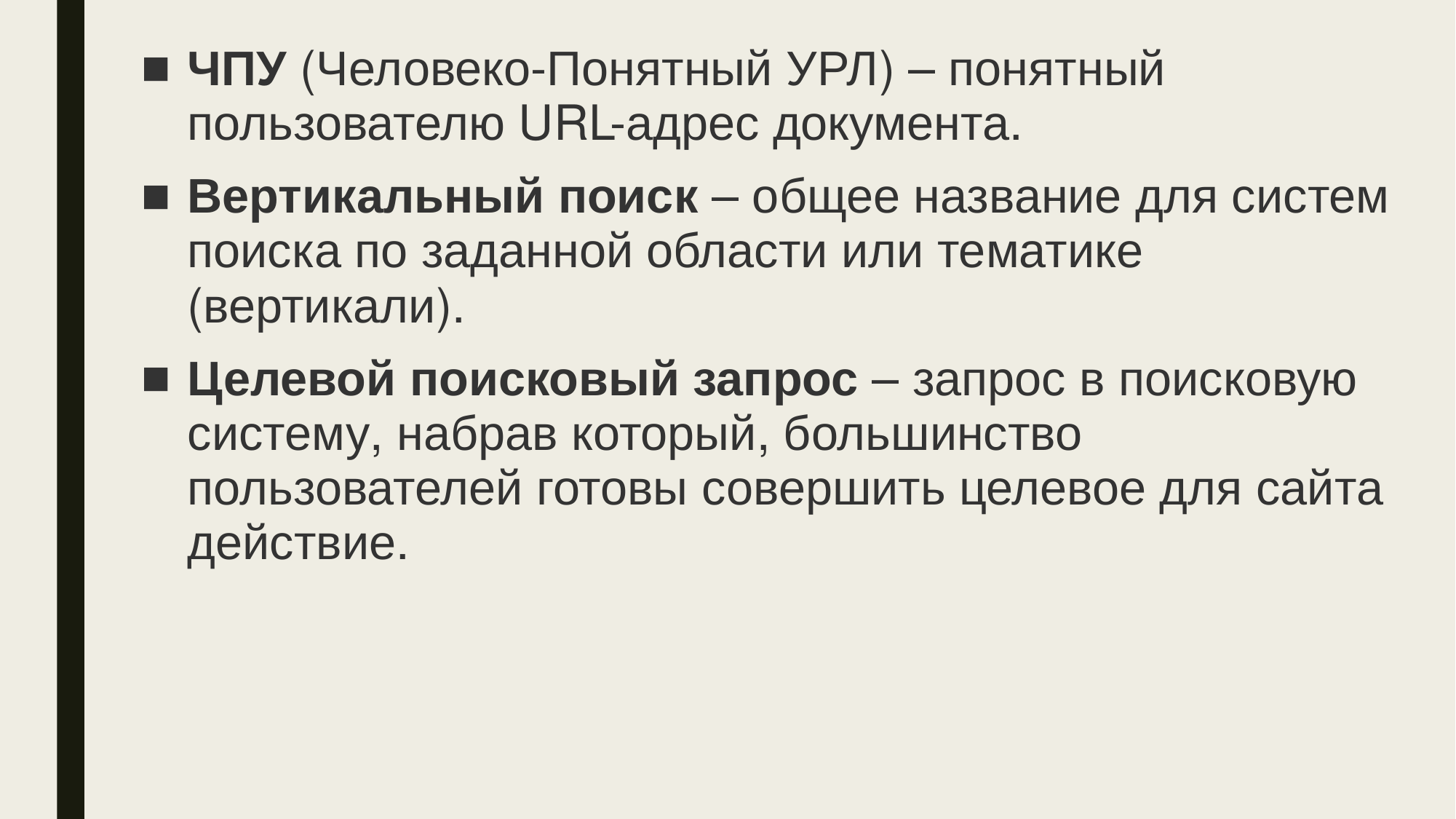

ЧПУ (Человеко-Понятный УРЛ) – понятный пользователю URL-адрес документа.
Вертикальный поиск – общее название для систем поиска по заданной области или тематике (вертикали).
Целевой поисковый запрос – запрос в поисковую систему, набрав который, большинство пользователей готовы совершить целевое для сайта действие.